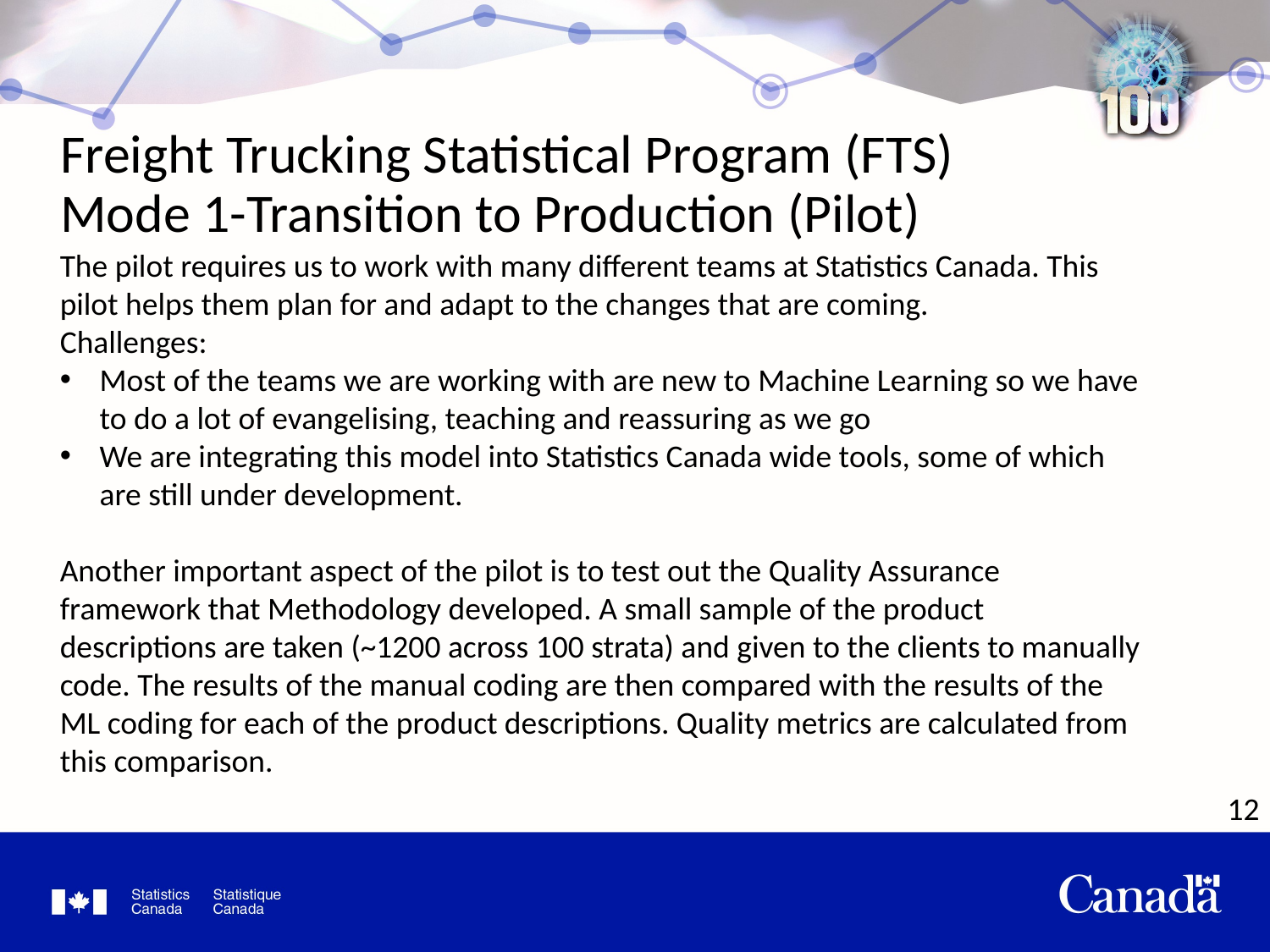

# Freight Trucking Statistical Program (FTS) Mode 1-Transition to Production (Pilot)
The pilot requires us to work with many different teams at Statistics Canada. This pilot helps them plan for and adapt to the changes that are coming.
Challenges:
Most of the teams we are working with are new to Machine Learning so we have to do a lot of evangelising, teaching and reassuring as we go
We are integrating this model into Statistics Canada wide tools, some of which are still under development.

Another important aspect of the pilot is to test out the Quality Assurance framework that Methodology developed. A small sample of the product descriptions are taken (~1200 across 100 strata) and given to the clients to manually code. The results of the manual coding are then compared with the results of the ML coding for each of the product descriptions. Quality metrics are calculated from this comparison.

12